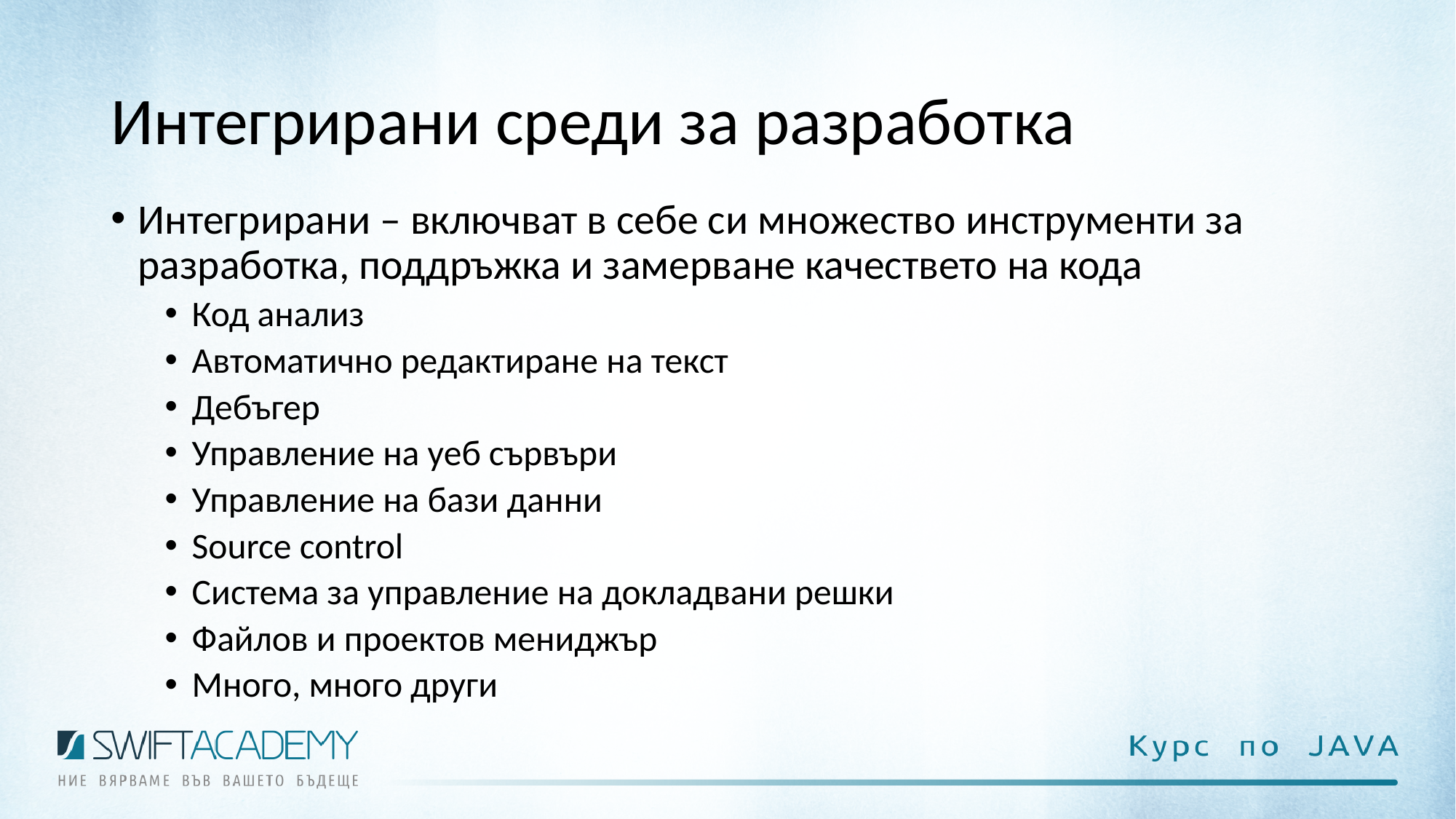

# Интегрирани среди за разработка
Интегрирани – включват в себе си множество инструменти за разработка, поддръжка и замерване качествето на кода
Код анализ
Автоматично редактиране на текст
Дебъгер
Управление на уеб сървъри
Управление на бази данни
Source control
Система за управление на докладвани решки
Файлов и проектов мениджър
Много, много други